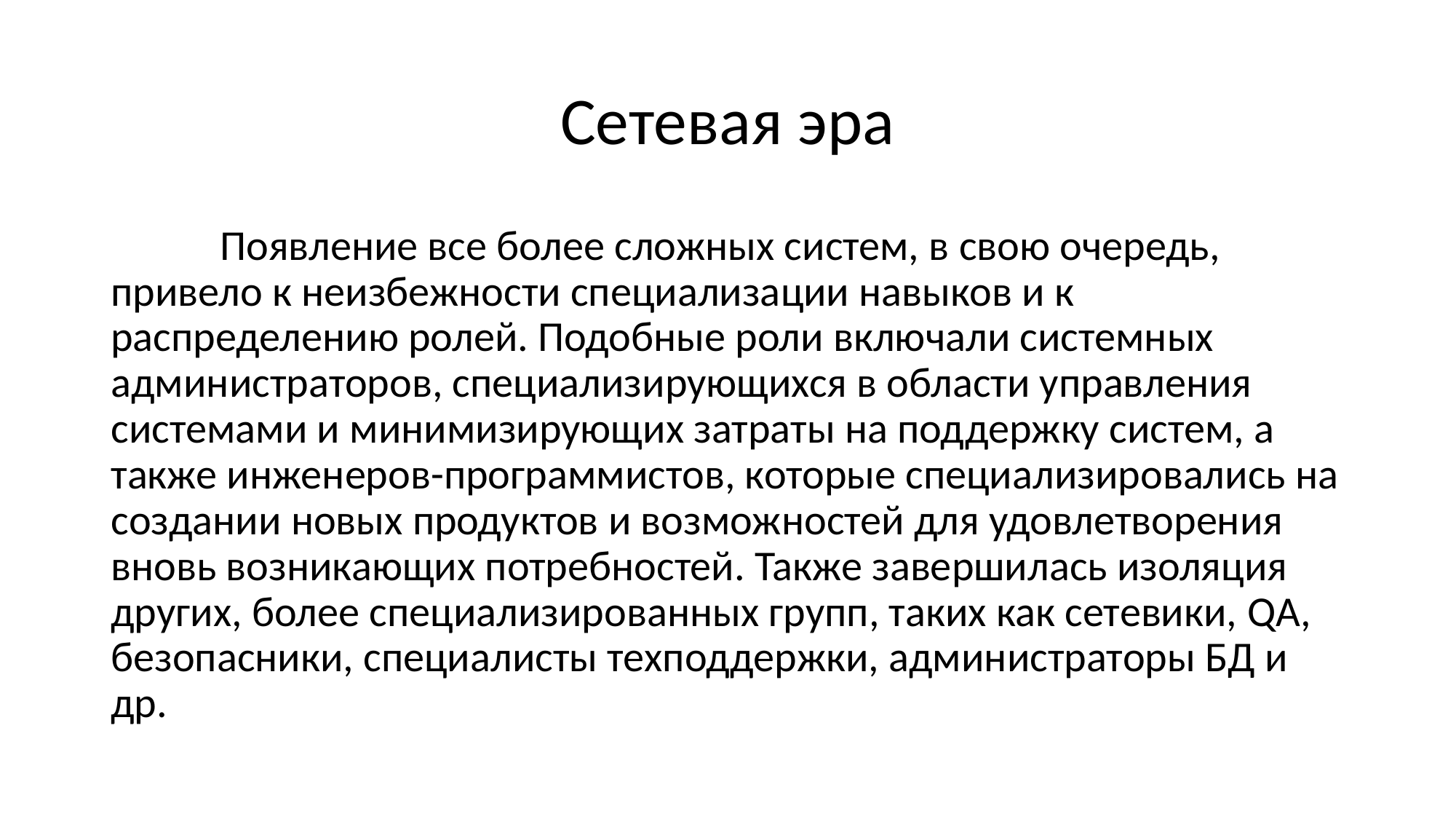

# Сетевая эра
	Появление все более сложных систем, в свою очередь, привело к неизбежности специализации навыков и к распределению ролей. Подобные роли включали системных администраторов, специализирующихся в области управления системами и минимизирующих затраты на поддержку систем, а также инженеров-программистов, которые специализировались на создании новых продуктов и возможностей для удовлетворения вновь возникающих потребностей. Также завершилась изоляция других, более специализированных групп, таких как сетевики, QA, безопасники, специалисты техподдержки, администраторы БД и др.